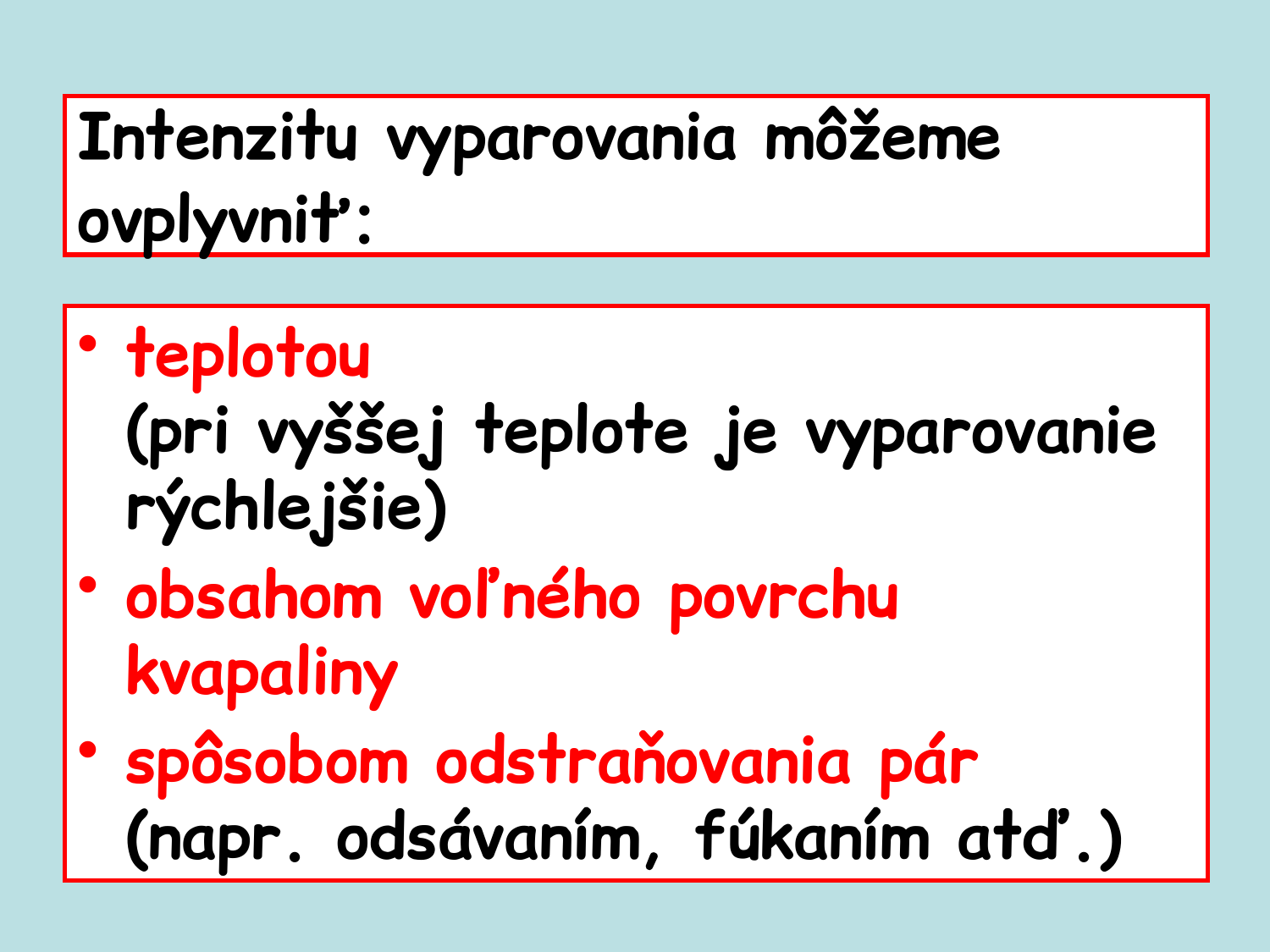

# Intenzitu vyparovania môžeme ovplyvniť:
teplotou
(pri vyššej teplote je vyparovanie rýchlejšie)
obsahom voľného povrchu kvapaliny
spôsobom odstraňovania pár
(napr. odsávaním, fúkaním atď.)